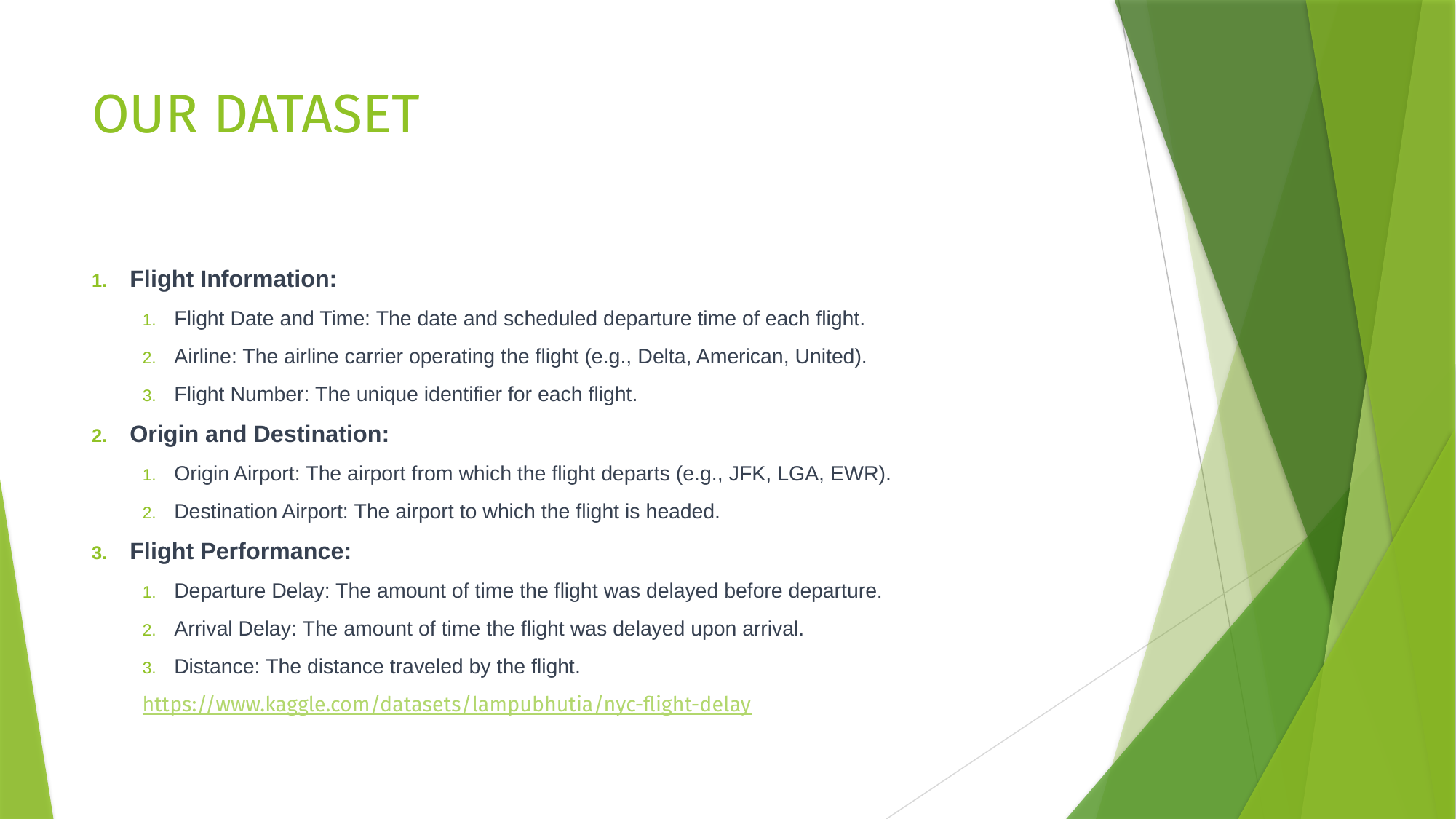

# OUR DATASET
Flight Information:
Flight Date and Time: The date and scheduled departure time of each flight.
Airline: The airline carrier operating the flight (e.g., Delta, American, United).
Flight Number: The unique identifier for each flight.
Origin and Destination:
Origin Airport: The airport from which the flight departs (e.g., JFK, LGA, EWR).
Destination Airport: The airport to which the flight is headed.
Flight Performance:
Departure Delay: The amount of time the flight was delayed before departure.
Arrival Delay: The amount of time the flight was delayed upon arrival.
Distance: The distance traveled by the flight.
https://www.kaggle.com/datasets/lampubhutia/nyc-flight-delay